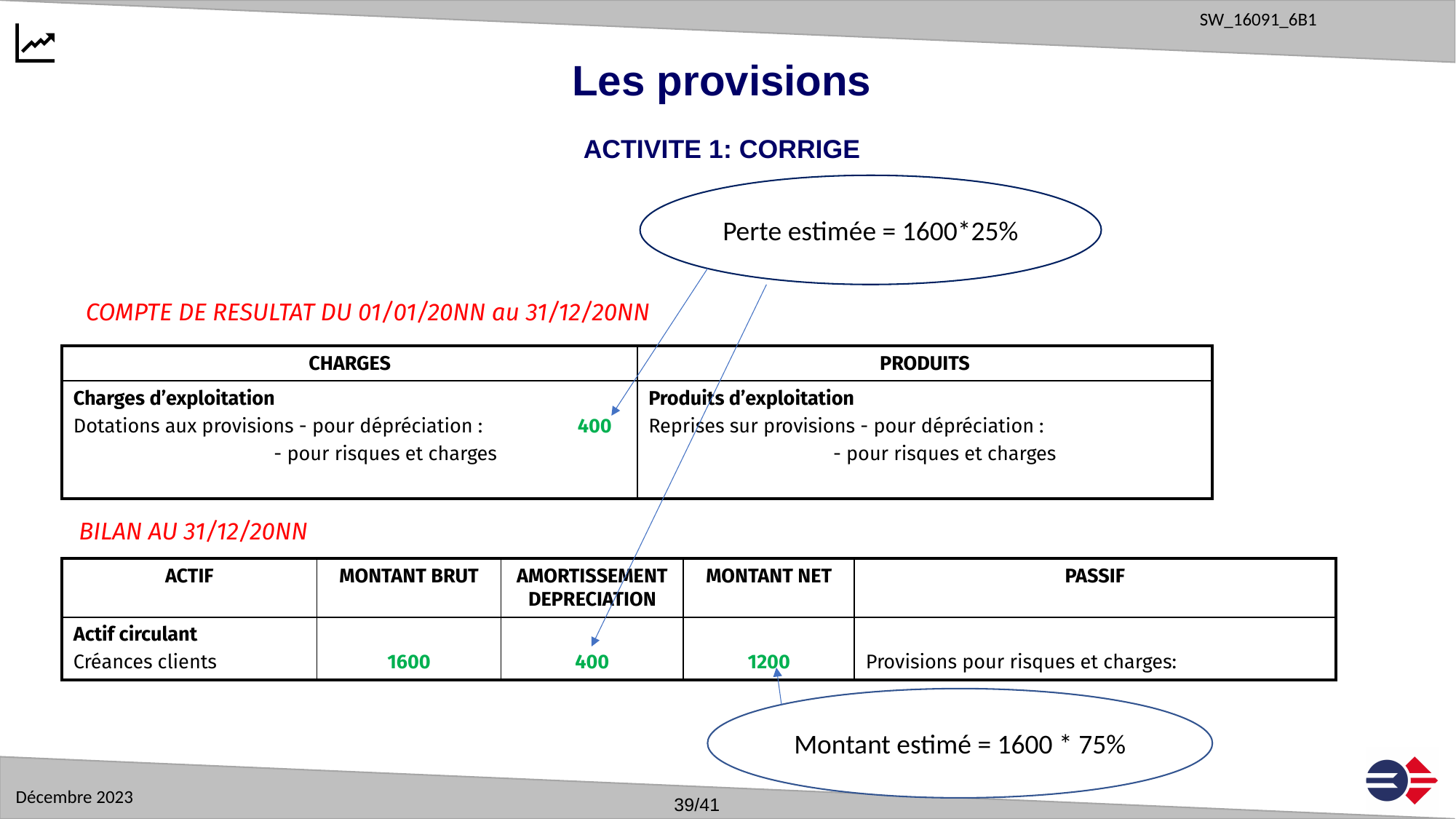

Les provisions
ACTIVITE 1: CORRIGE
Perte estimée = 1600*25%
COMPTE DE RESULTAT DU 01/01/20NN au 31/12/20NN
| CHARGES | PRODUITS |
| --- | --- |
| Charges d’exploitation Dotations aux provisions - pour dépréciation : 400 - pour risques et charges | Produits d’exploitation Reprises sur provisions - pour dépréciation : - pour risques et charges |
BILAN AU 31/12/20NN
| ACTIF | MONTANT BRUT | AMORTISSEMENT DEPRECIATION | MONTANT NET | PASSIF |
| --- | --- | --- | --- | --- |
| Actif circulant Créances clients | 1600 | 400 | 1200 | Provisions pour risques et charges: |
Montant estimé = 1600 * 75%